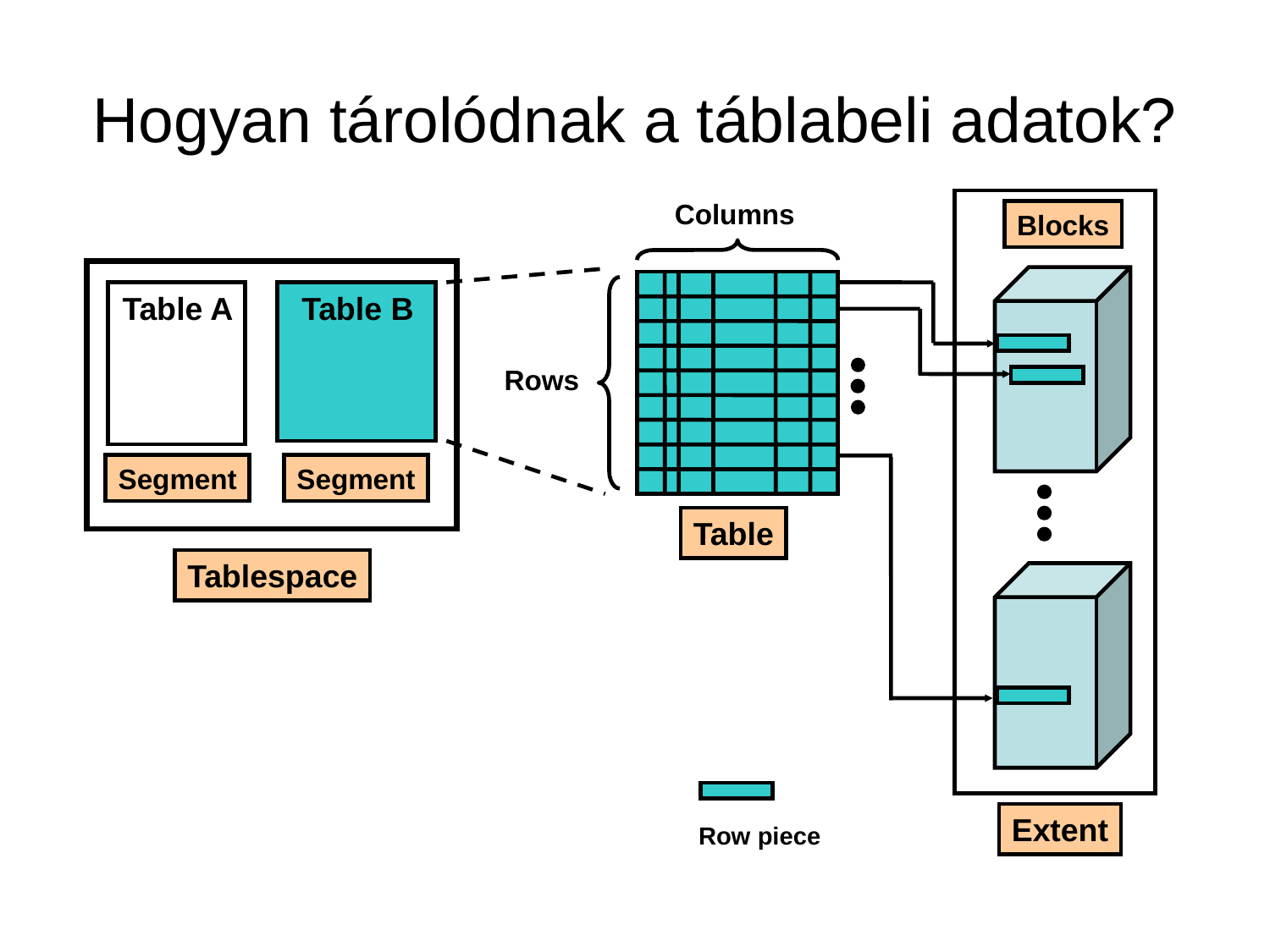

# Hogyan tárolódnak a táblabeli adatok?

Columns

Blocks

Table A

Table B

Rows

Segment
Segment

Table

Tablespace

Extent
Row piece